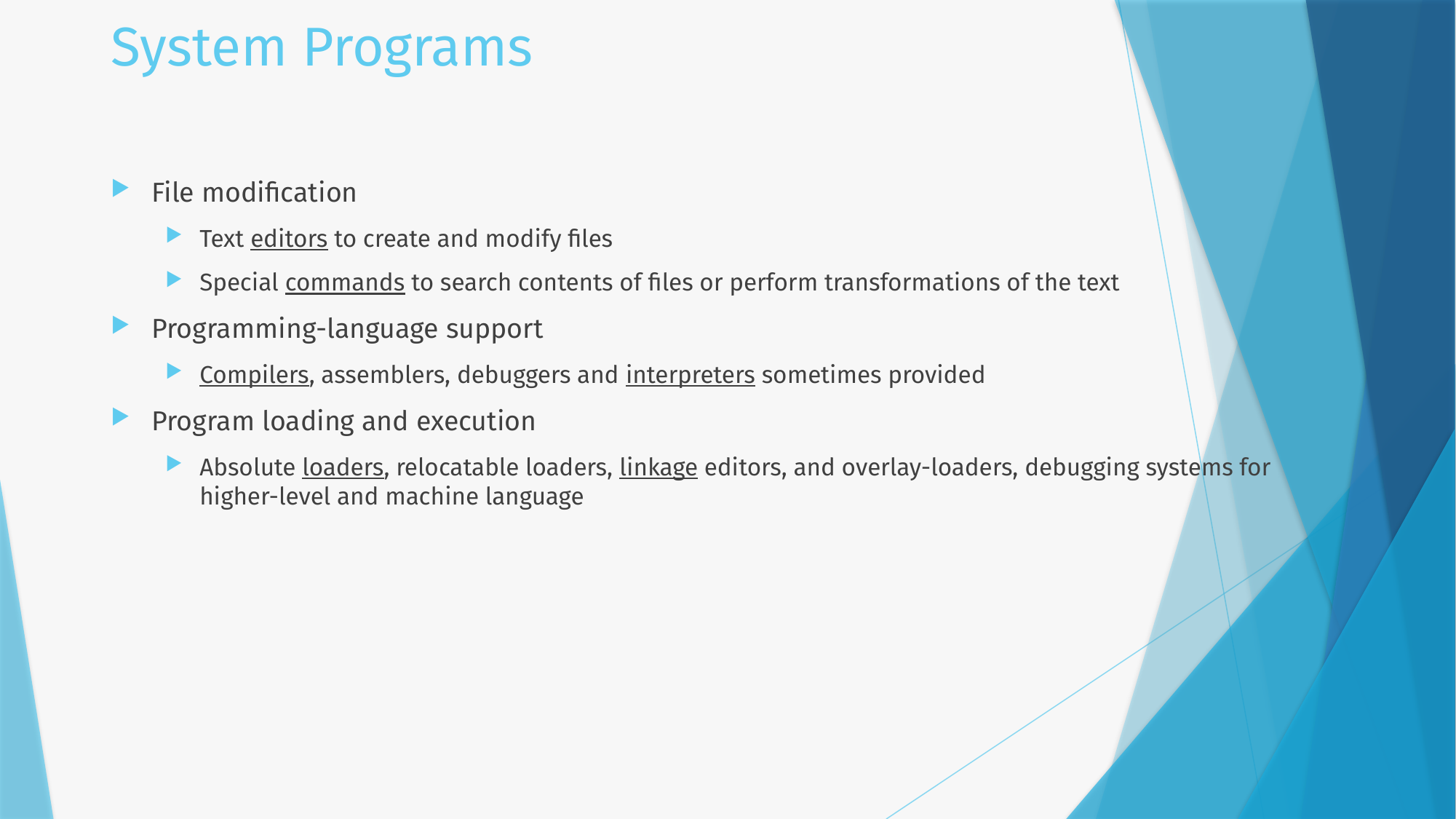

# System Programs
File modification
Text editors to create and modify files
Special commands to search contents of files or perform transformations of the text
Programming-language support
Compilers, assemblers, debuggers and interpreters sometimes provided
Program loading and execution
Absolute loaders, relocatable loaders, linkage editors, and overlay-loaders, debugging systems for higher-level and machine language